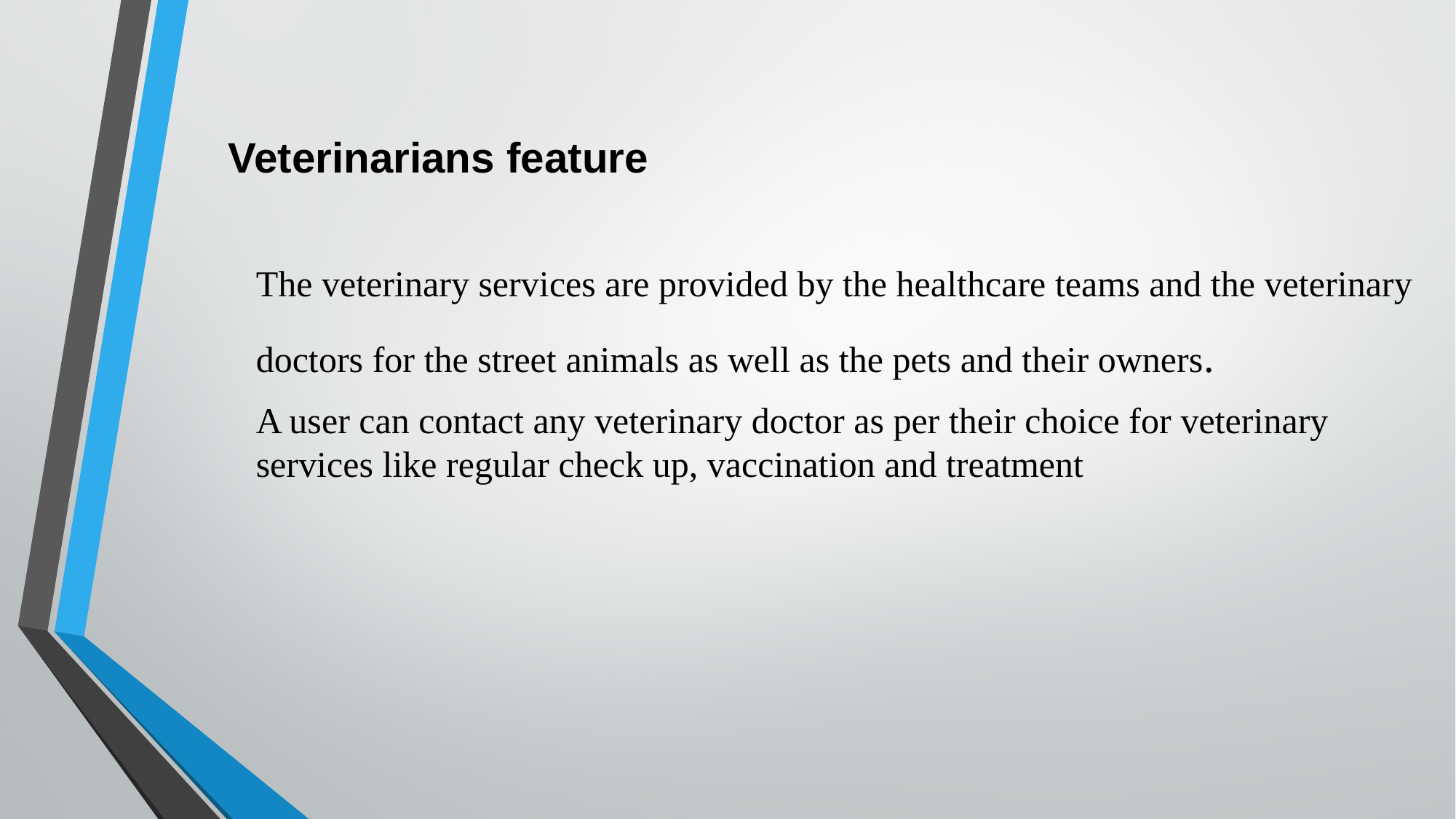

The veterinary services are provided by the healthcare teams and the veterinary doctors for the street animals as well as the pets and their owners.
A user can contact any veterinary doctor as per their choice for veterinary services like regular check up, vaccination and treatment
# Veterinarians feature